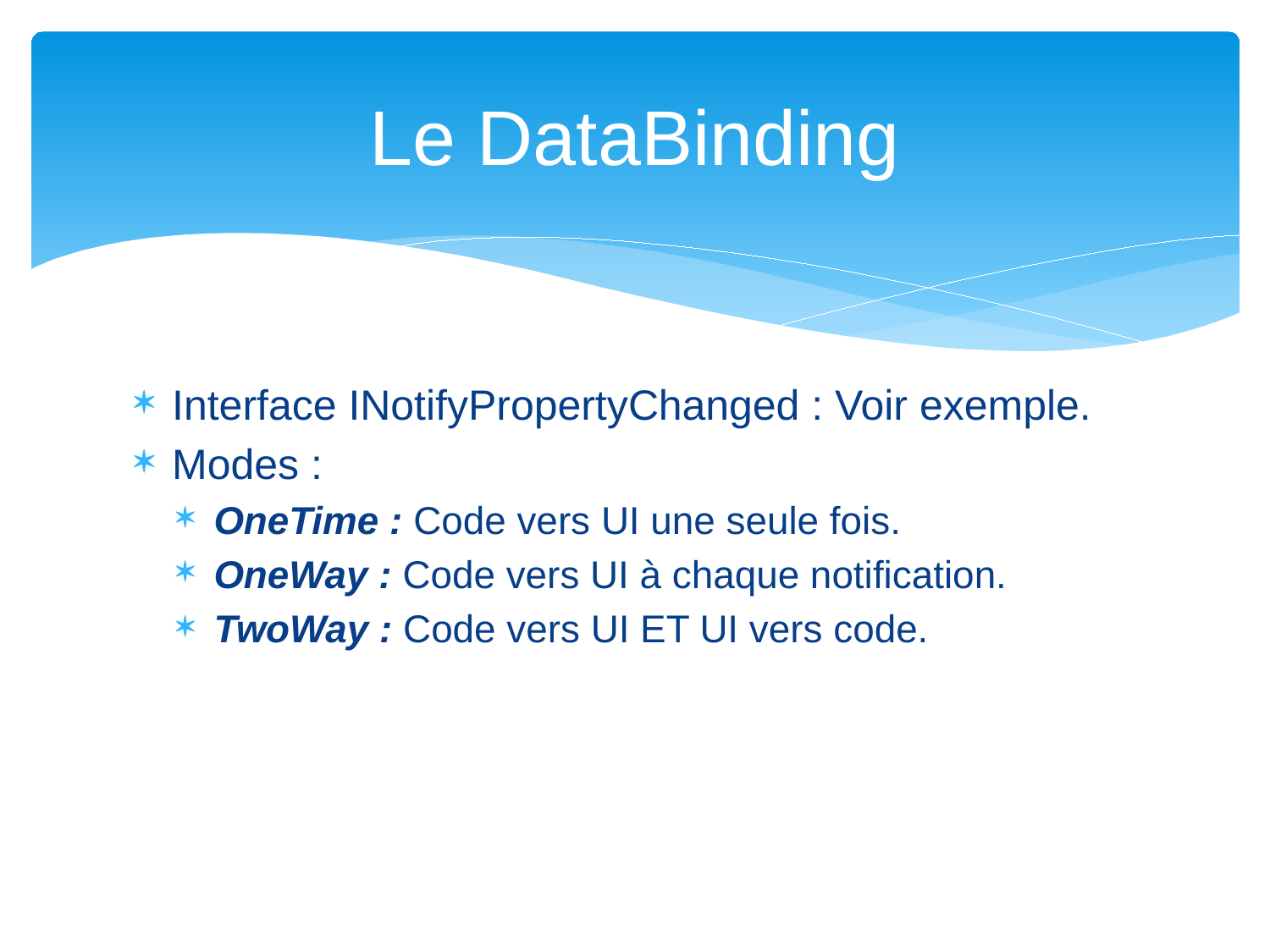

# Le DataBinding
Interface INotifyPropertyChanged : Voir exemple.
Modes :
OneTime : Code vers UI une seule fois.
OneWay : Code vers UI à chaque notification.
TwoWay : Code vers UI ET UI vers code.